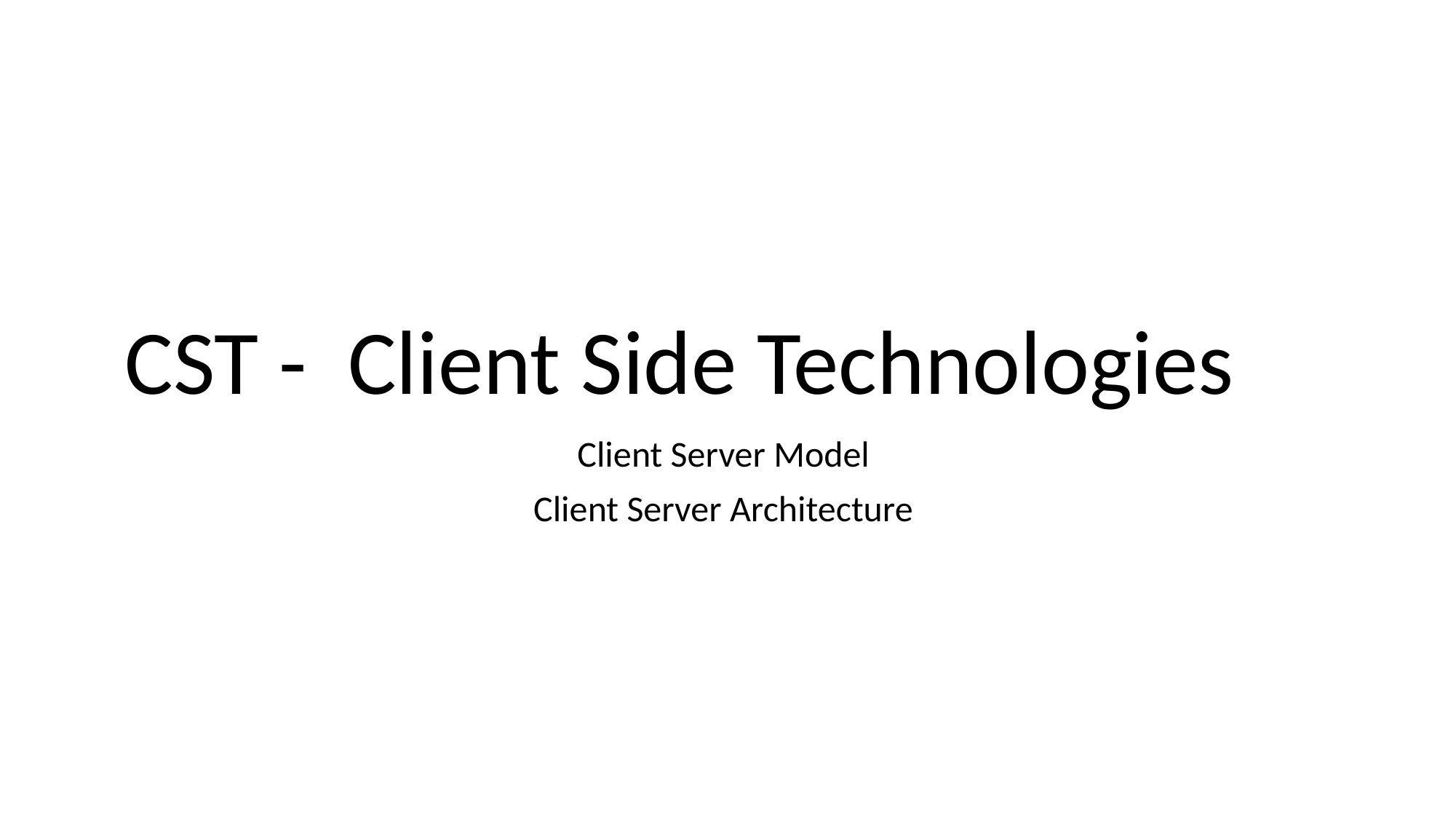

# CST -  Client Side Technologies
Client Server Model
Client Server Architecture